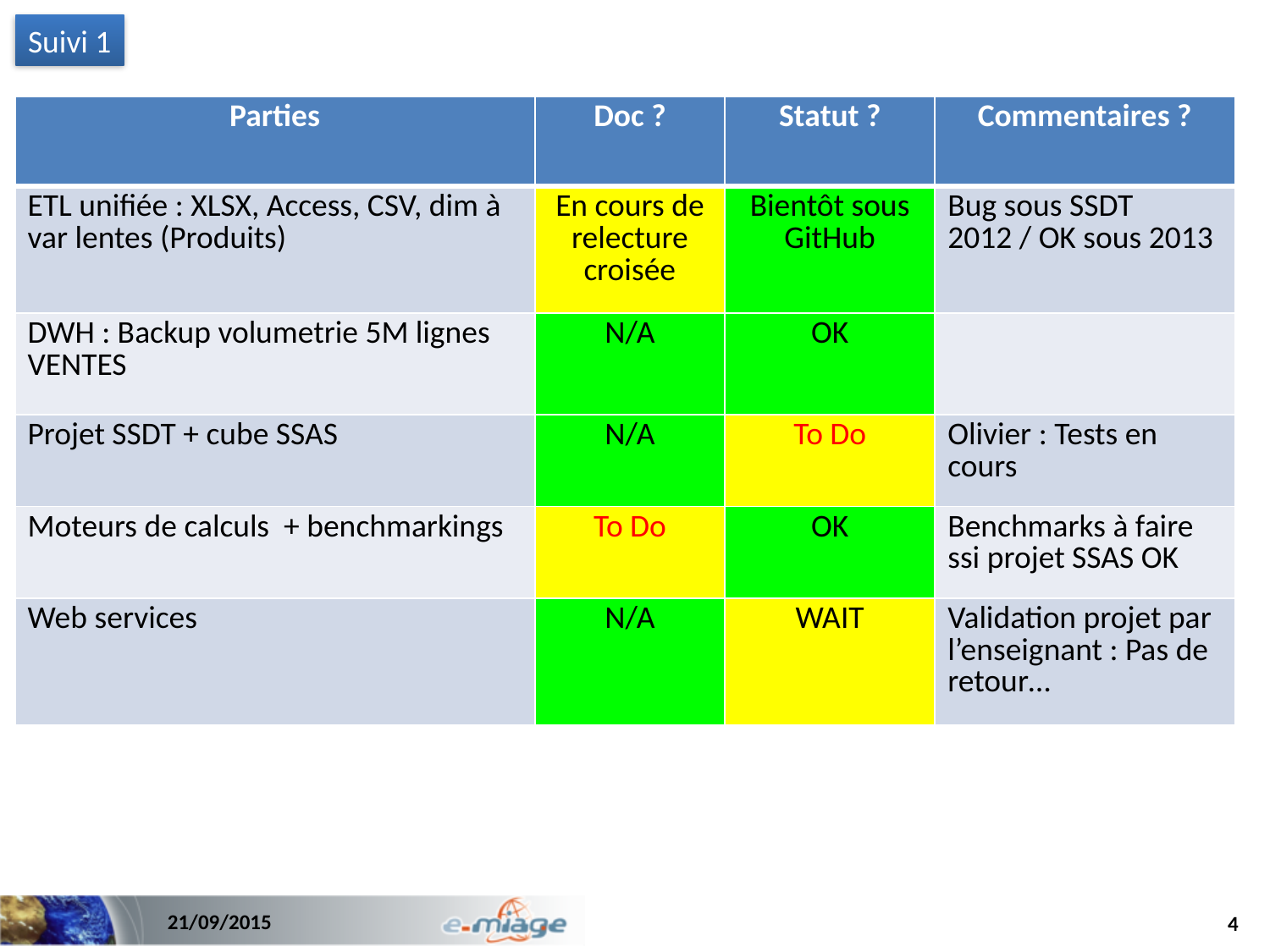

Suivi 1
| Parties | Doc ? | Statut ? | Commentaires ? |
| --- | --- | --- | --- |
| ETL unifiée : XLSX, Access, CSV, dim à var lentes (Produits) | En cours de relecture croisée | Bientôt sous GitHub | Bug sous SSDT 2012 / OK sous 2013 |
| DWH : Backup volumetrie 5M lignes VENTES | N/A | OK |  |
| Projet SSDT + cube SSAS | N/A | To Do | Olivier : Tests en cours |
| Moteurs de calculs + benchmarkings | To Do | OK | Benchmarks à faire ssi projet SSAS OK |
| Web services | N/A | WAIT | Validation projet par l’enseignant : Pas de retour… |